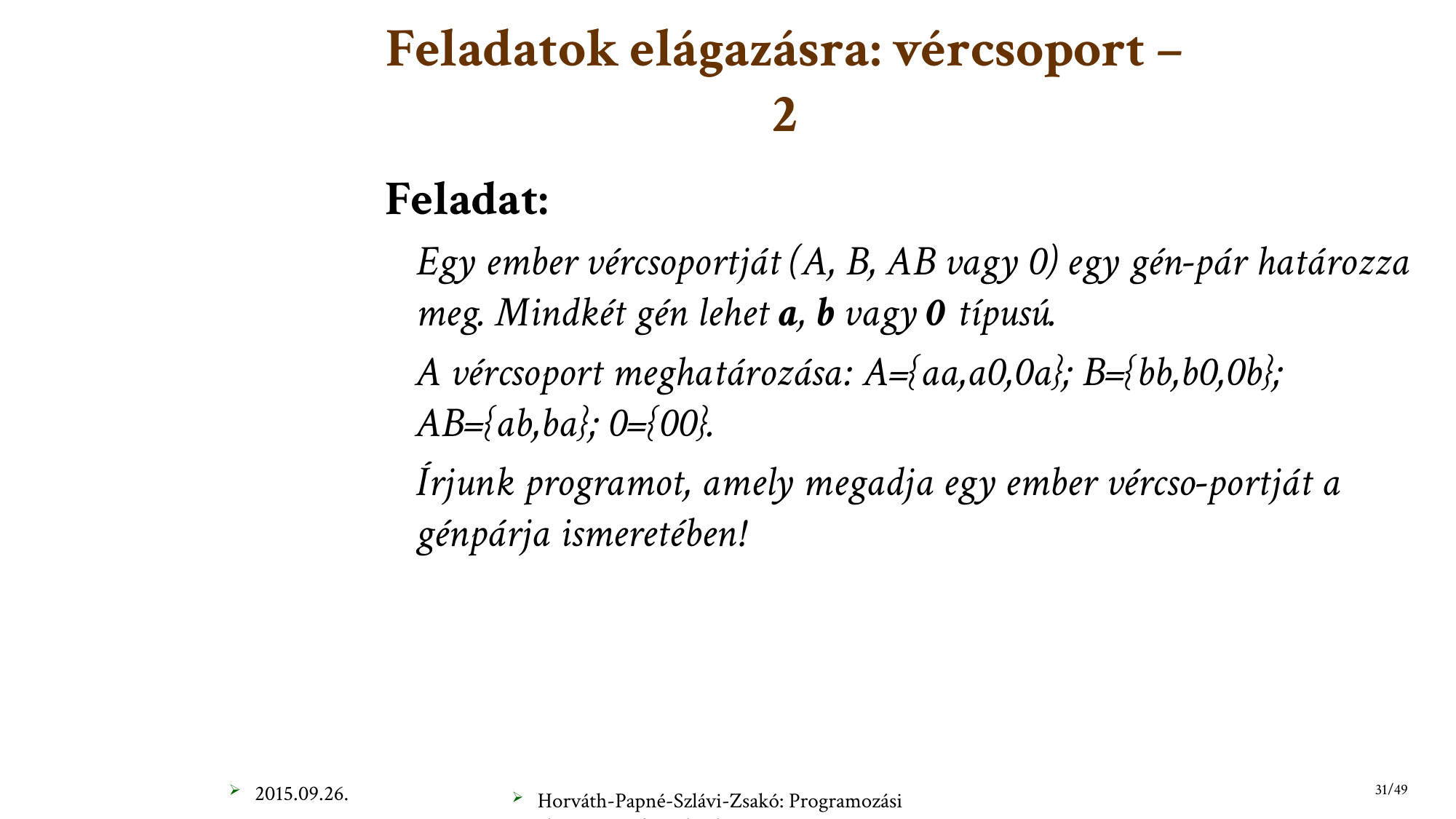

# Feladatok elágazásra: vércsoport – 2
Feladat:
	Egy ember vércsoportját (A, B, AB vagy 0) egy gén-pár határozza meg. Mindkét gén lehet a, b vagy 0 típusú.
	A vércsoport meghatározása: A={aa,a0,0a}; B={bb,b0,0b}; AB={ab,ba}; 0={00}.
	Írjunk programot, amely megadja egy ember vércso-portját a génpárja ismeretében!

2015.09.26.
31/49
Horváth-Papné-Szlávi-Zsakó: Programozási alapismeretek 2. előadás